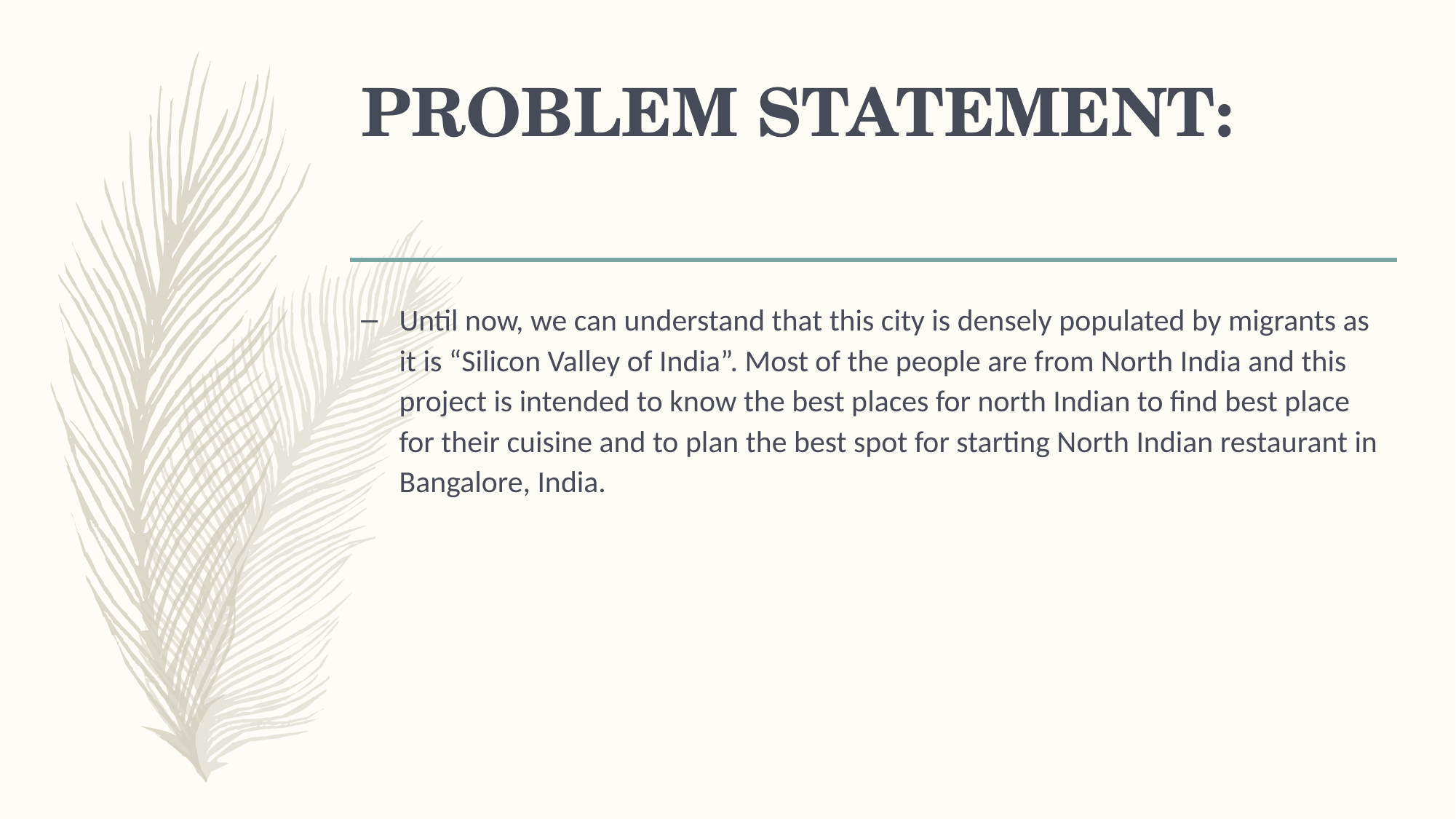

# PROBLEM STATEMENT:
Until now, we can understand that this city is densely populated by migrants as it is “Silicon Valley of India”. Most of the people are from North India and this project is intended to know the best places for north Indian to find best place for their cuisine and to plan the best spot for starting North Indian restaurant in Bangalore, India.